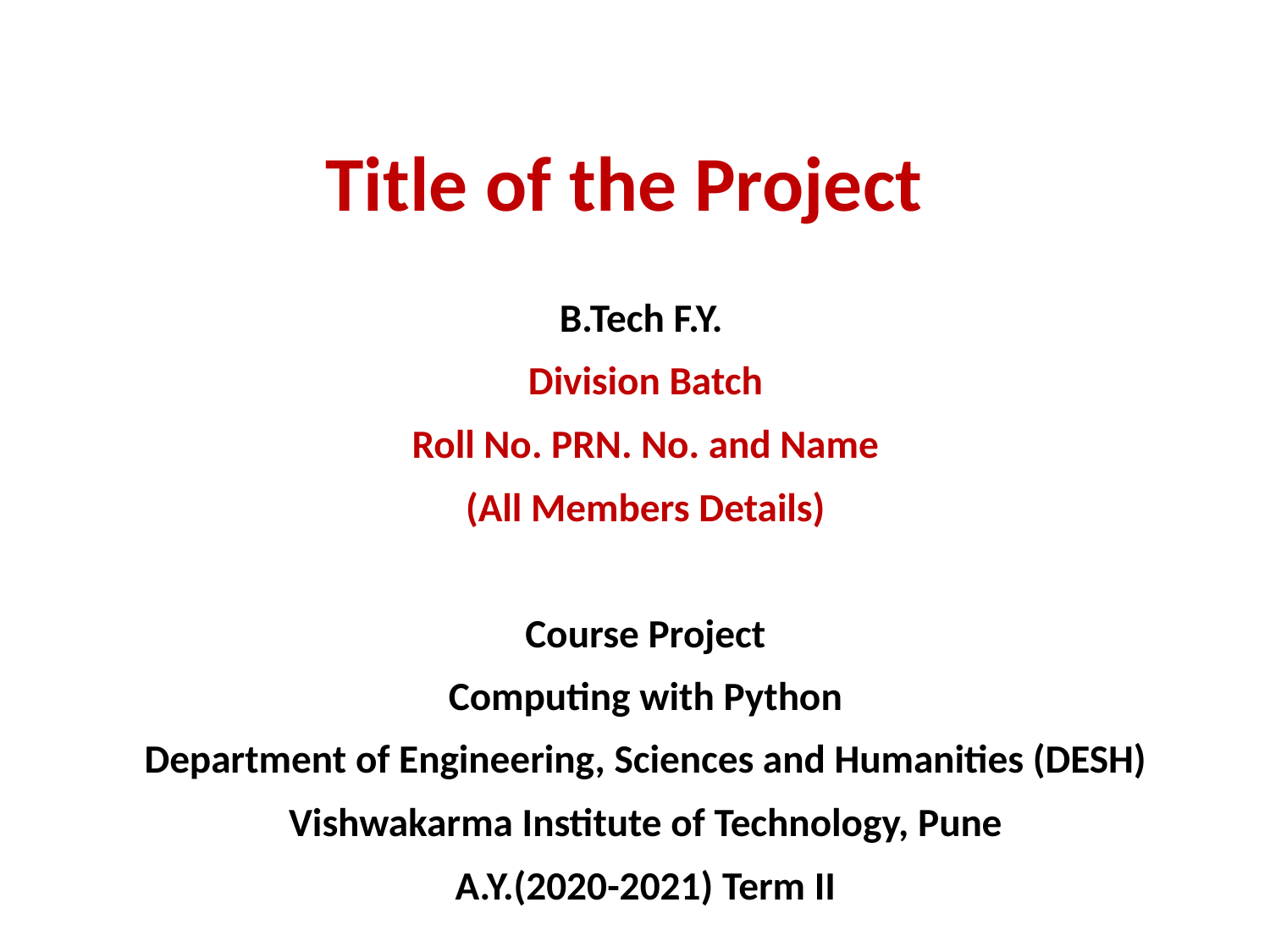

# Title of the Project
B.Tech F.Y.
Division Batch
Roll No. PRN. No. and Name
(All Members Details)

Course Project
Computing with Python
Department of Engineering, Sciences and Humanities (DESH)
Vishwakarma Institute of Technology, Pune
A.Y.(2020-2021) Term II